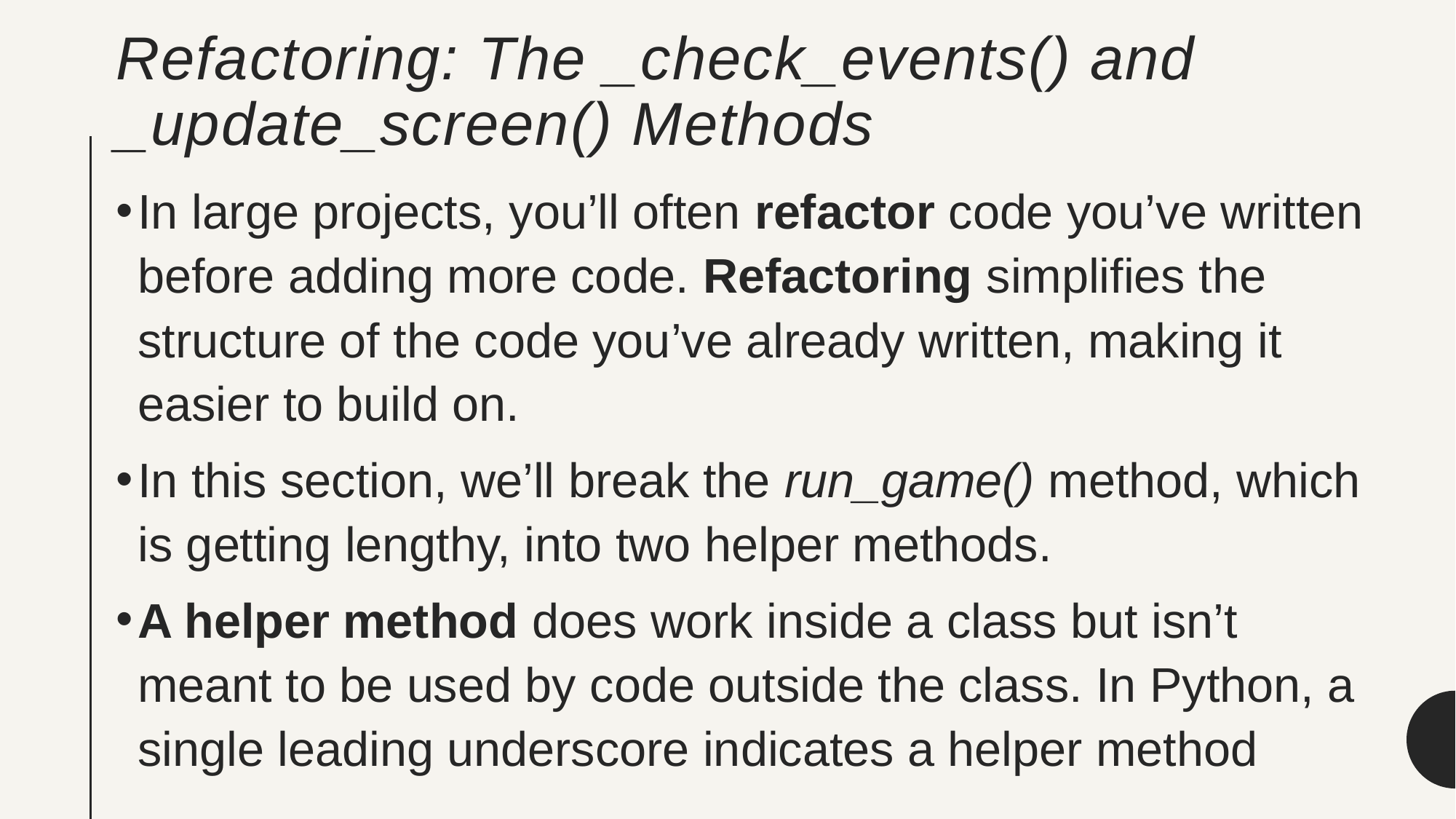

# Refactoring: The _check_events() and _update_screen() Methods
In large projects, you’ll often refactor code you’ve written before adding more code. Refactoring simplifies the structure of the code you’ve already written, making it easier to build on.
In this section, we’ll break the run_game() method, which is getting lengthy, into two helper methods.
A helper method does work inside a class but isn’t meant to be used by code outside the class. In Python, a single leading underscore indicates a helper method